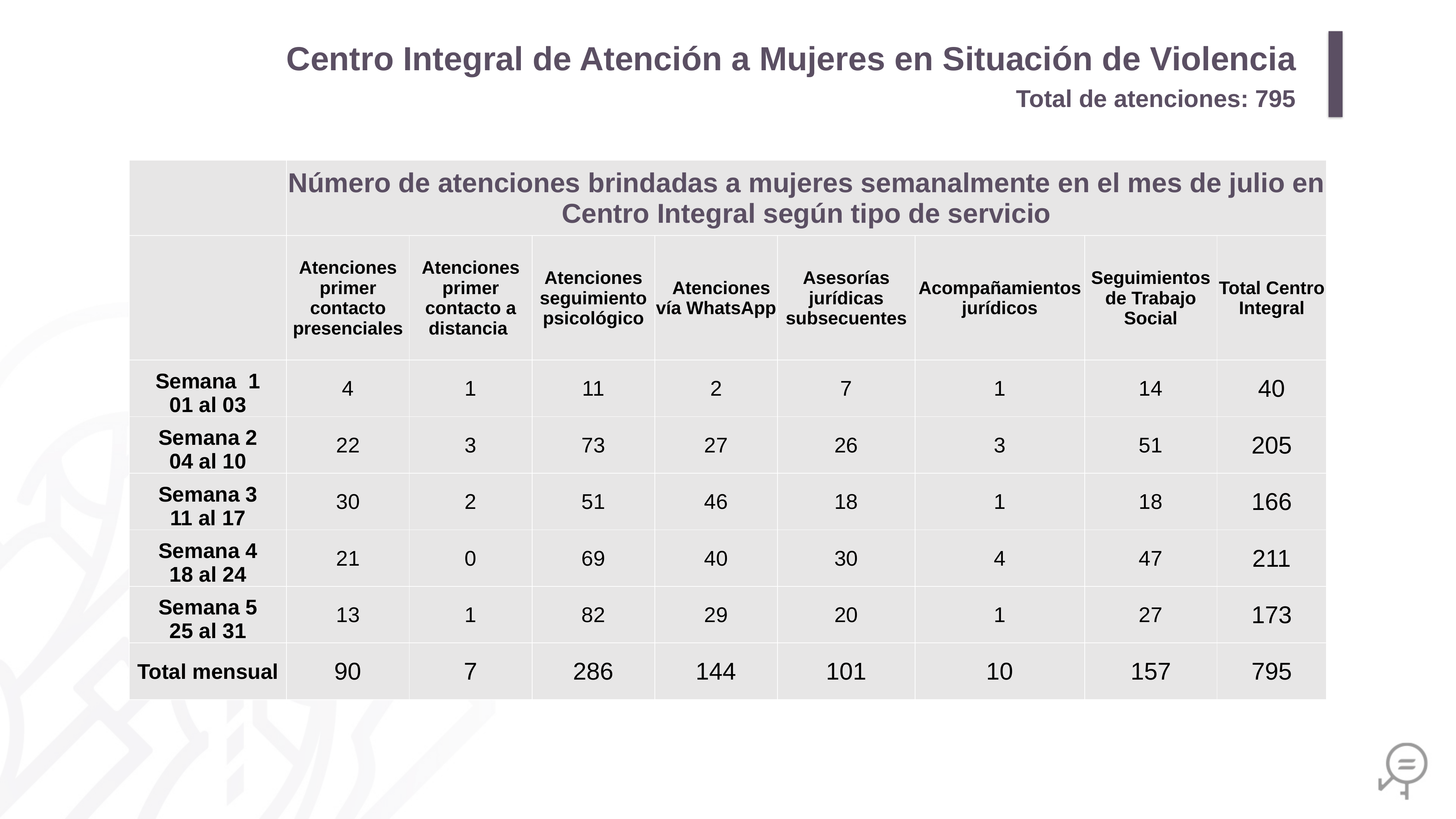

Centro Integral de Atención a Mujeres en Situación de Violencia
Total de atenciones: 795
|  | Número de atenciones brindadas a mujeres semanalmente en el mes de julio en Centro Integral según tipo de servicio |  |  |  |  |  |  |  |
| --- | --- | --- | --- | --- | --- | --- | --- | --- |
|  | Atenciones primer contacto presenciales | Atenciones primer contacto a distancia | Atenciones seguimiento psicológico | Atenciones vía WhatsApp | Asesorías jurídicas subsecuentes | Acompañamientos jurídicos | Seguimientos de Trabajo Social | Total Centro Integral |
| Semana 1 01 al 03 | 4 | 1 | 11 | 2 | 7 | 1 | 14 | 40 |
| Semana 2 04 al 10 | 22 | 3 | 73 | 27 | 26 | 3 | 51 | 205 |
| Semana 3 11 al 17 | 30 | 2 | 51 | 46 | 18 | 1 | 18 | 166 |
| Semana 4 18 al 24 | 21 | 0 | 69 | 40 | 30 | 4 | 47 | 211 |
| Semana 5 25 al 31 | 13 | 1 | 82 | 29 | 20 | 1 | 27 | 173 |
| Total mensual | 90 | 7 | 286 | 144 | 101 | 10 | 157 | 795 |